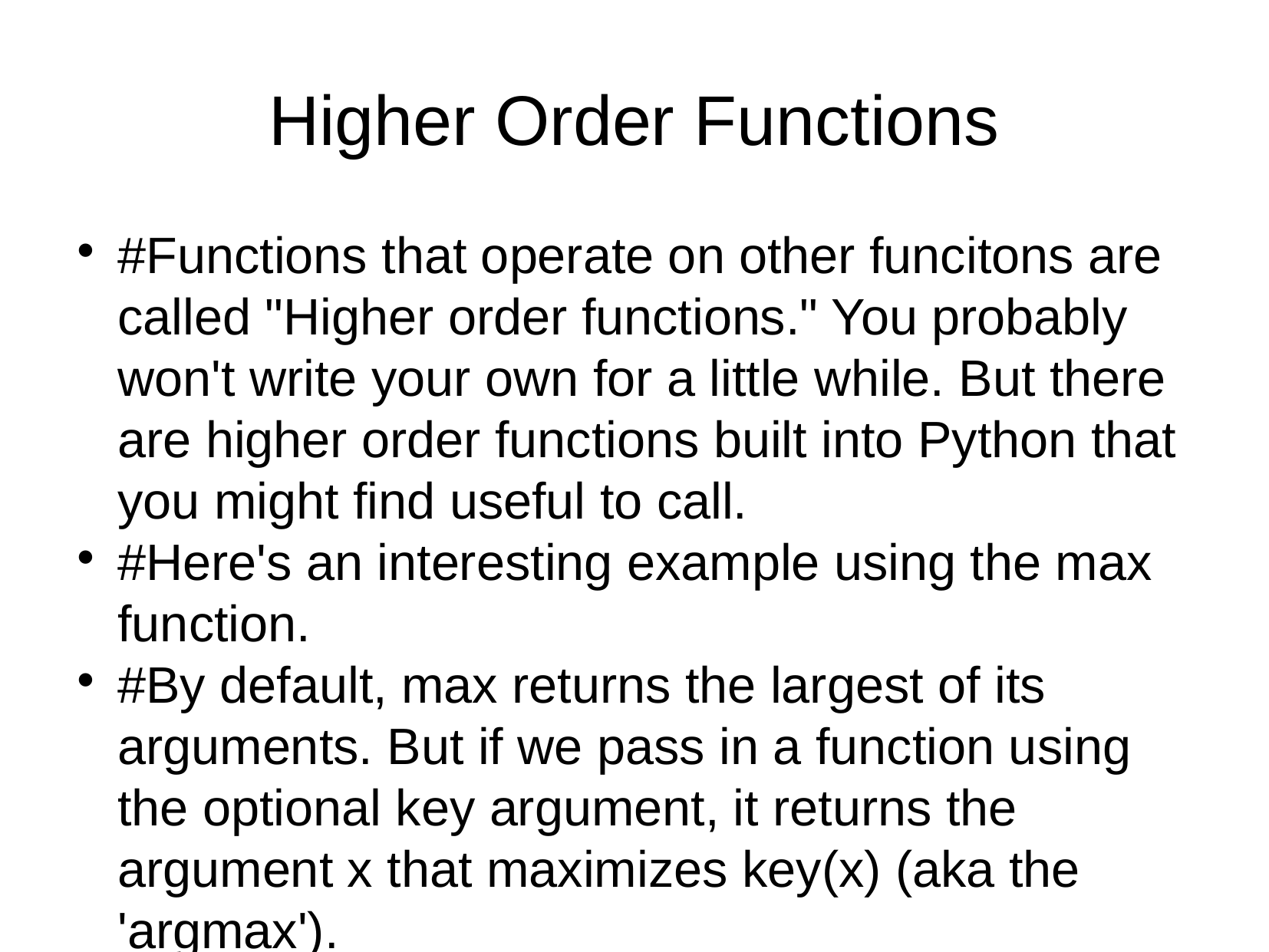

Higher Order Functions
#Functions that operate on other funcitons are called "Higher order functions." You probably won't write your own for a little while. But there are higher order functions built into Python that you might find useful to call.
#Here's an interesting example using the max function.
#By default, max returns the largest of its arguments. But if we pass in a function using the optional key argument, it returns the argument x that maximizes key(x) (aka the 'argmax').
def mod_5(x):
    """Return the remainder of x after dividing by 5"""
    return x % 5

print(
    'Which number is biggest?',
    max(100, 51, 14),
    'Which number is the biggest modulo 5?',
    max(100, 51, 14, key=mod_5),
    sep='\n',
)
Above code returns 14